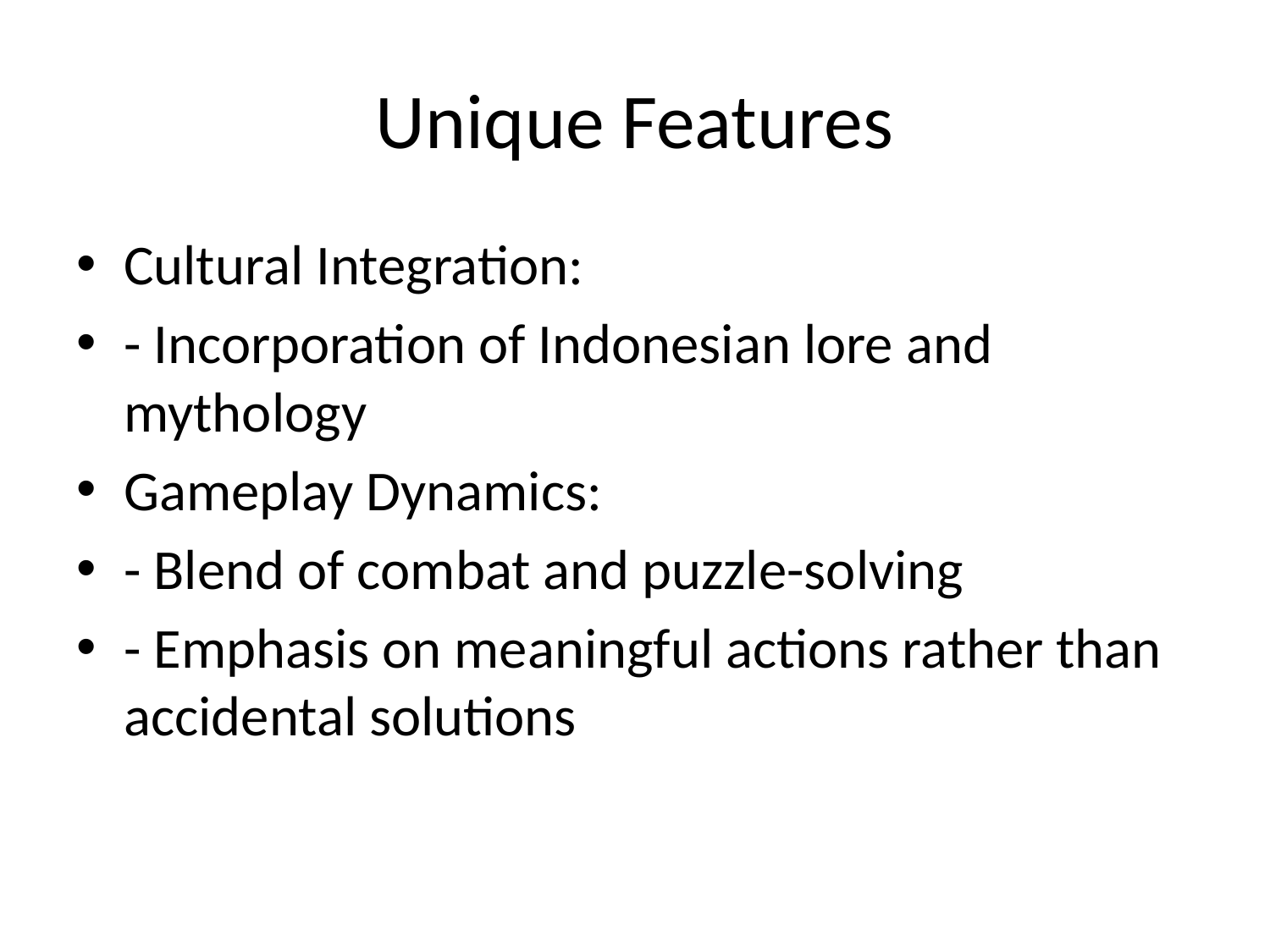

# Unique Features
Cultural Integration:
- Incorporation of Indonesian lore and mythology
Gameplay Dynamics:
- Blend of combat and puzzle-solving
- Emphasis on meaningful actions rather than accidental solutions